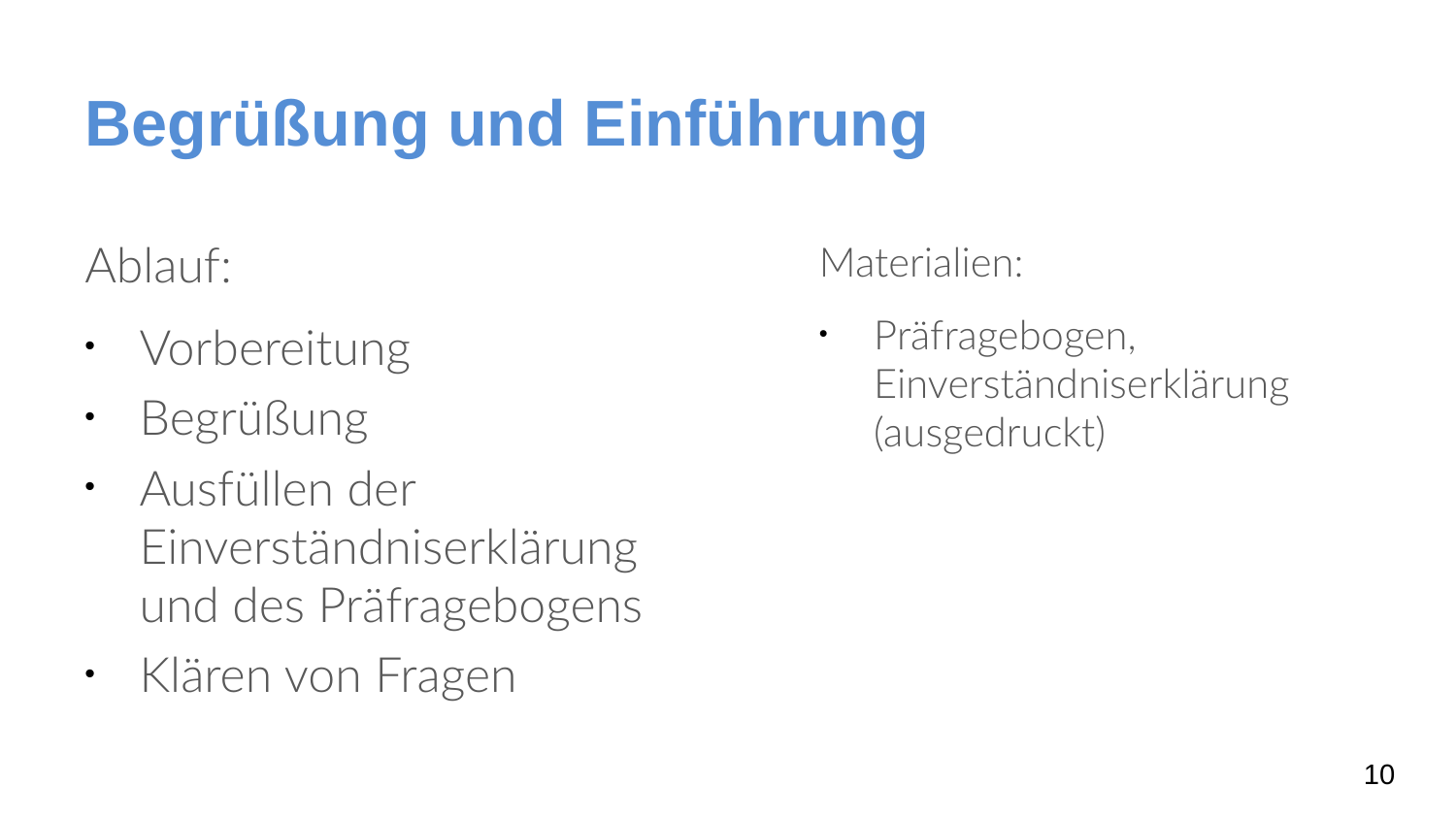

# Begrüßung und Einführung
Ablauf:
Vorbereitung
Begrüßung
Ausfüllen der Einverständniserklärung und des Präfragebogens
Klären von Fragen
Materialien:
Präfragebogen, Einverständniserklärung (ausgedruckt)
10